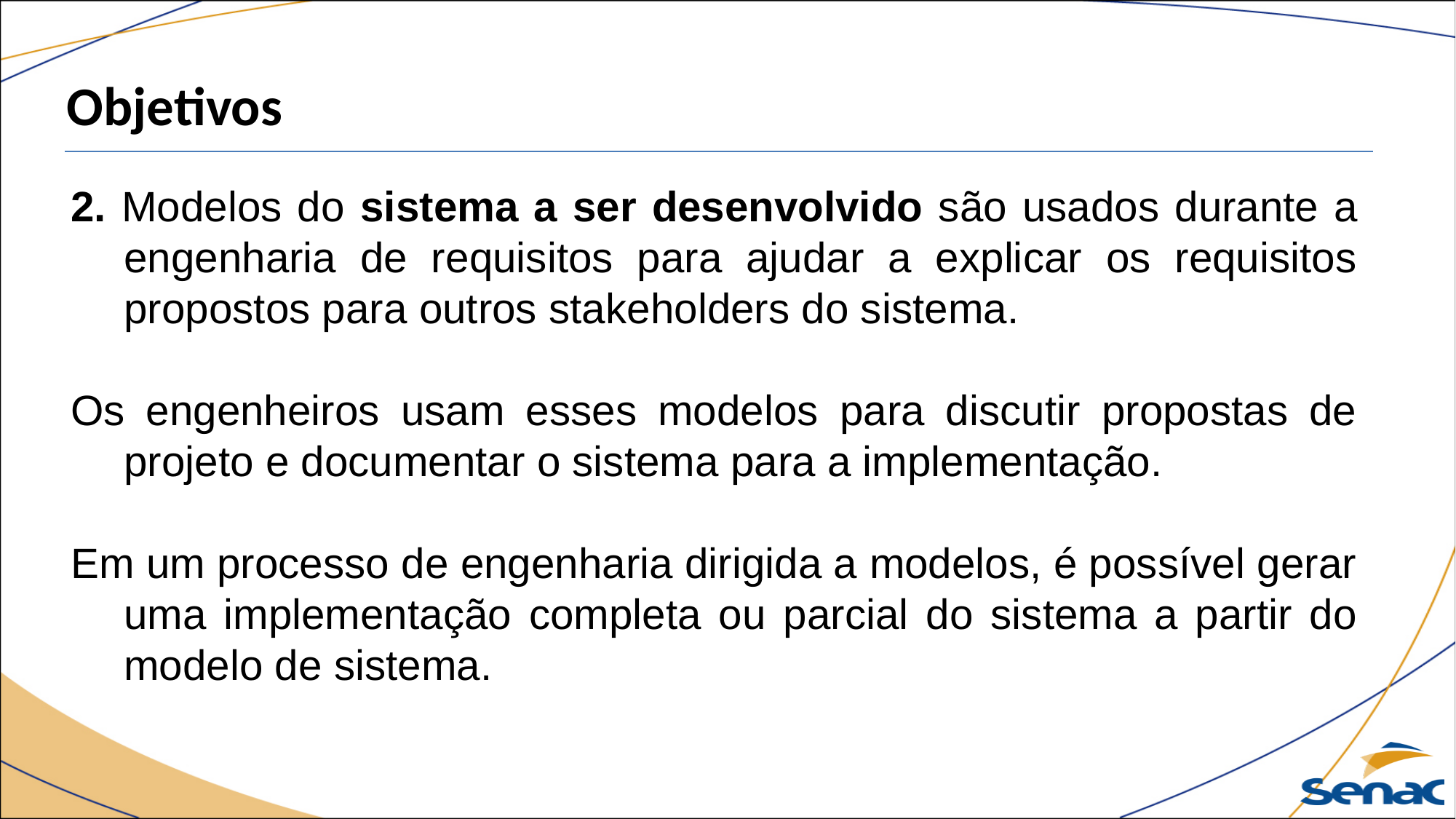

Objetivos
2. Modelos do sistema a ser desenvolvido são usados durante a engenharia de requisitos para ajudar a explicar os requisitos propostos para outros stakeholders do sistema.

Os engenheiros usam esses modelos para discutir propostas de projeto e documentar o sistema para a implementação.

Em um processo de engenharia dirigida a modelos, é possível gerar uma implementação completa ou parcial do sistema a partir do modelo de sistema.